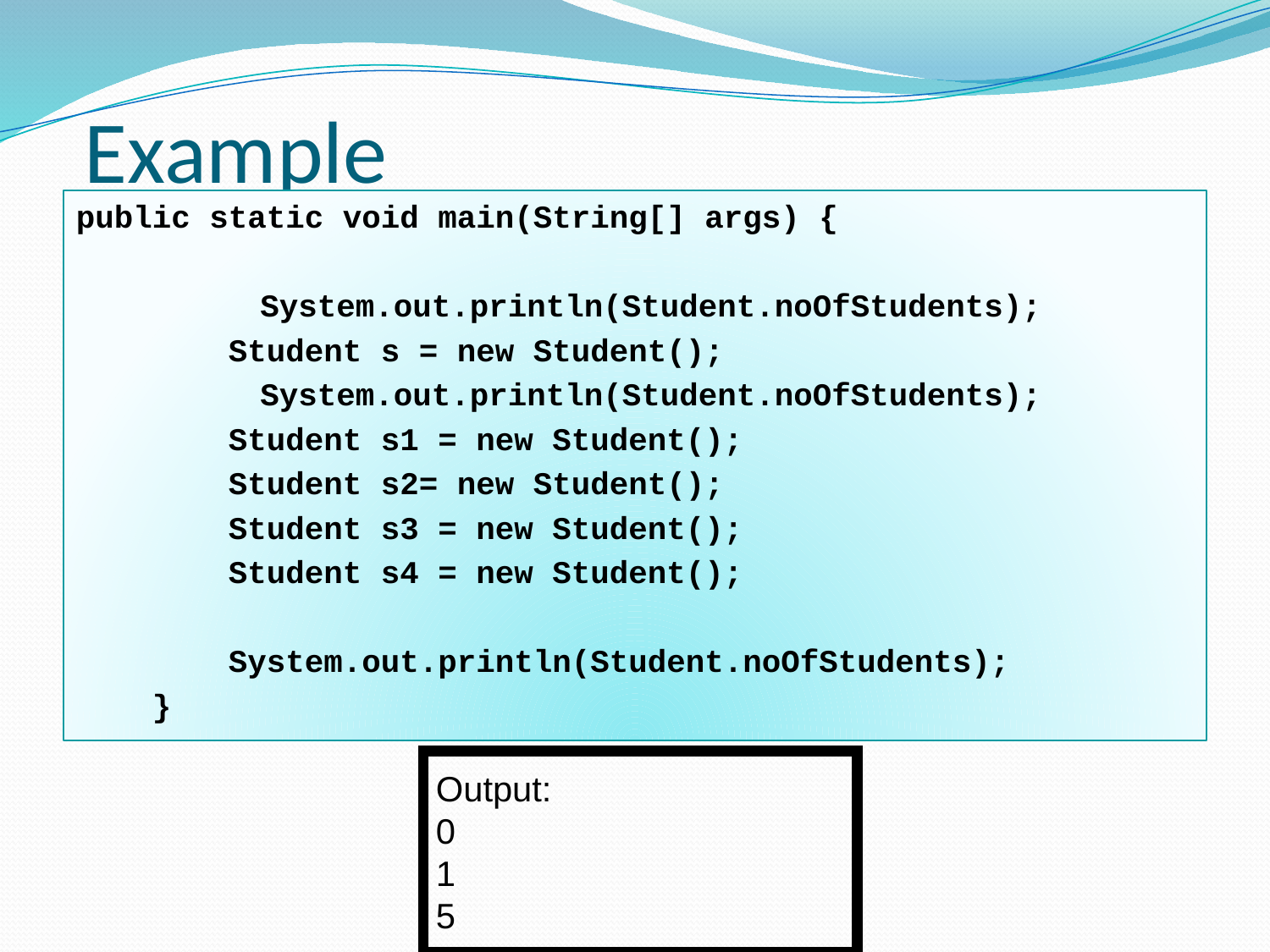

# Example
public static void main(String[] args) {

		 System.out.println(Student.noOfStudents);
        Student s = new Student();
		 System.out.println(Student.noOfStudents);
        Student s1 = new Student();
        Student s2= new Student();
        Student s3 = new Student();
        Student s4 = new Student();

        System.out.println(Student.noOfStudents);
    }
Output:
0
1
5